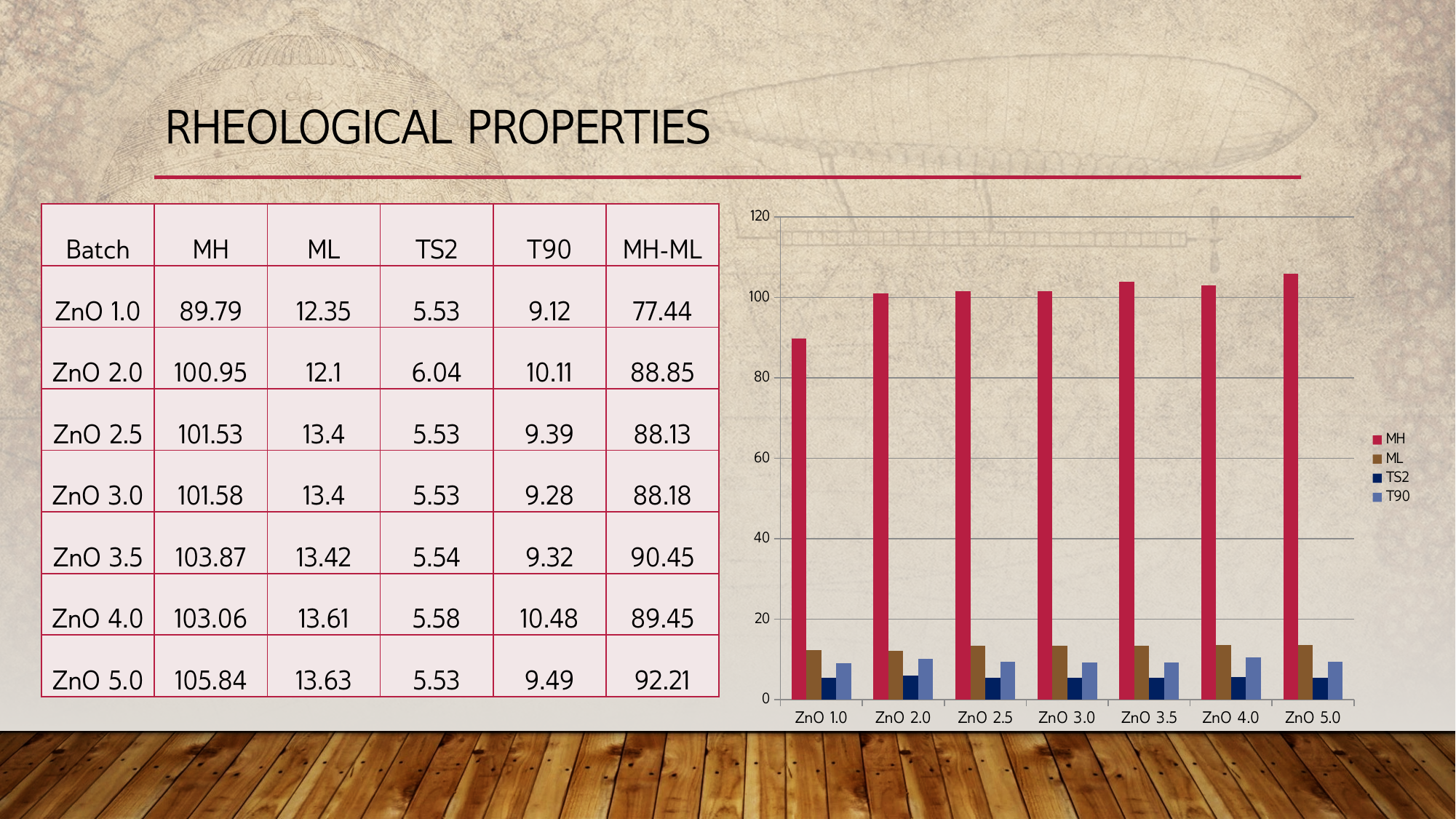

# Rheological properties

### Chart

| Category | MH | ML | TS2 | T90 |
|---|---|---|---|---|
| ZnO 1.0 | 89.79 | 12.35 | 5.53 | 9.12 |
| ZnO 2.0 | 100.95 | 12.1 | 6.04 | 10.11 |
| ZnO 2.5 | 101.53 | 13.4 | 5.53 | 9.39 |
| ZnO 3.0 | 101.58 | 13.4 | 5.53 | 9.28 |
| ZnO 3.5 | 103.87 | 13.42 | 5.54 | 9.32 |
| ZnO 4.0 | 103.06 | 13.61 | 5.58 | 10.48 |
| ZnO 5.0 | 105.84 | 13.63 | 5.53 | 9.49 |
| Batch | MH | ML | TS2 | T90 | MH-ML |
| --- | --- | --- | --- | --- | --- |
| ZnO 1.0 | 89.79 | 12.35 | 5.53 | 9.12 | 77.44 |
| ZnO 2.0 | 100.95 | 12.1 | 6.04 | 10.11 | 88.85 |
| ZnO 2.5 | 101.53 | 13.4 | 5.53 | 9.39 | 88.13 |
| ZnO 3.0 | 101.58 | 13.4 | 5.53 | 9.28 | 88.18 |
| ZnO 3.5 | 103.87 | 13.42 | 5.54 | 9.32 | 90.45 |
| ZnO 4.0 | 103.06 | 13.61 | 5.58 | 10.48 | 89.45 |
| ZnO 5.0 | 105.84 | 13.63 | 5.53 | 9.49 | 92.21 |